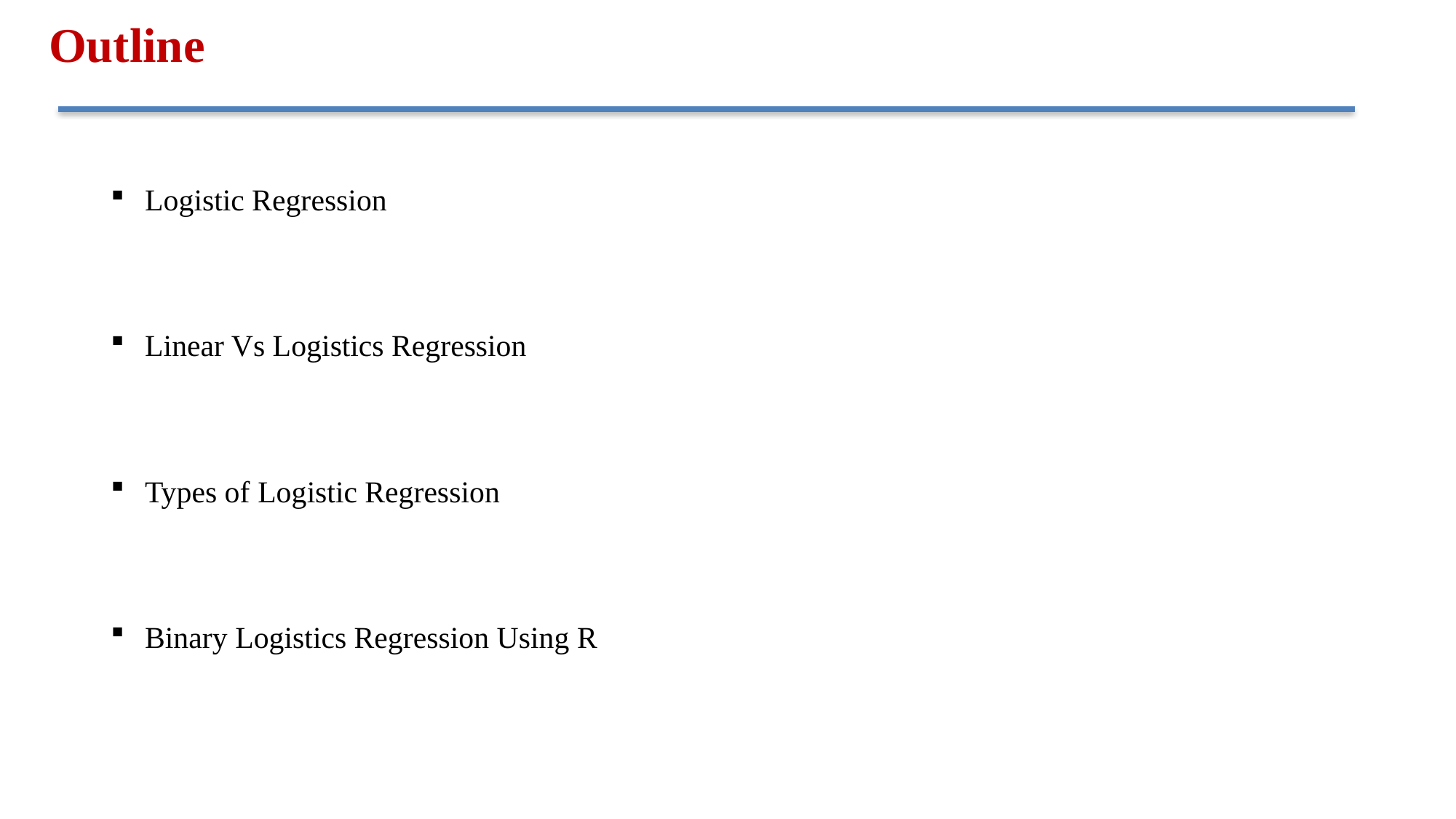

# Outline
Logistic Regression

Linear Vs Logistics Regression

Types of Logistic Regression

Binary Logistics Regression Using R